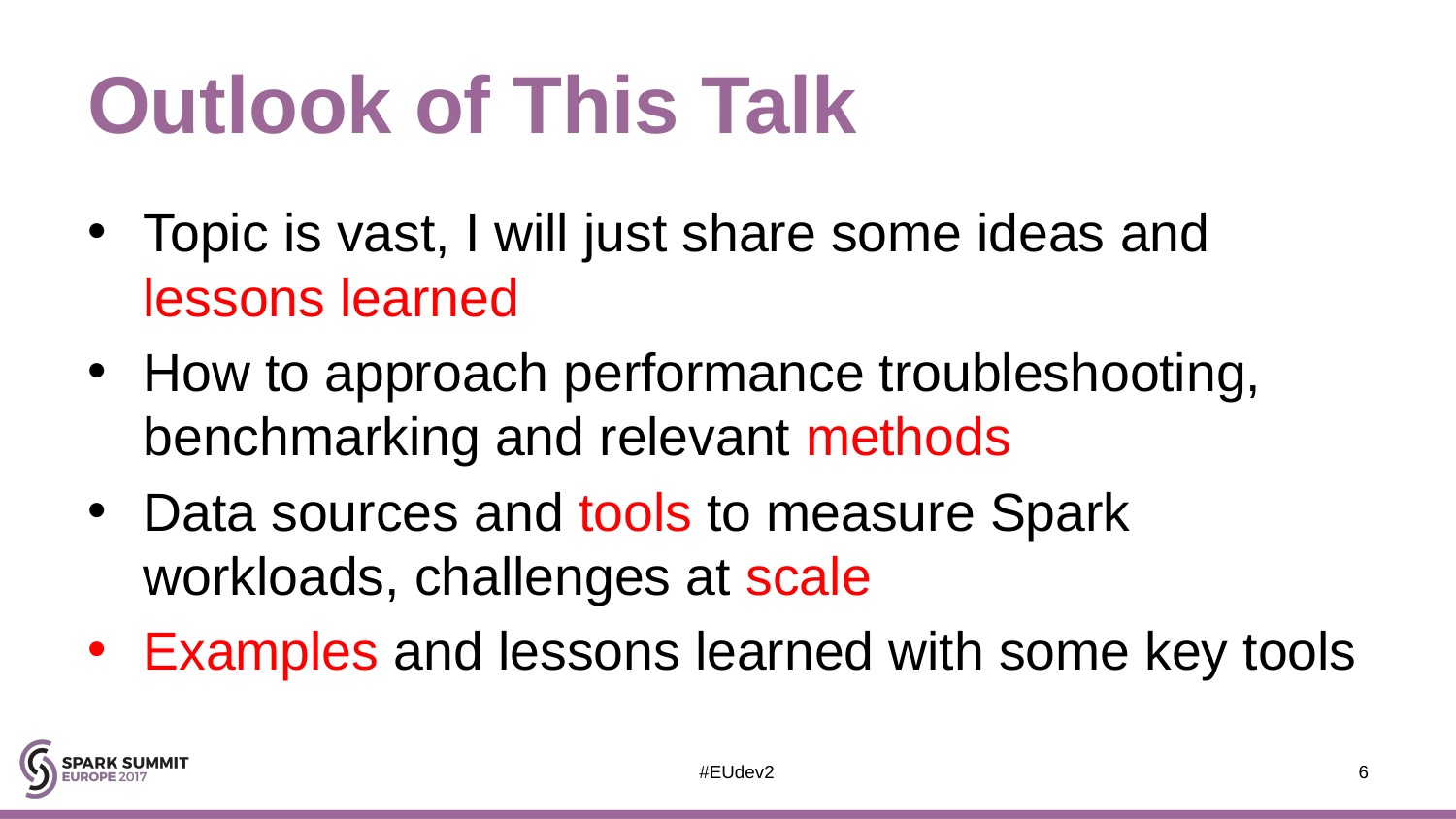

# Outlook of This Talk
Topic is vast, I will just share some ideas and lessons learned
How to approach performance troubleshooting, benchmarking and relevant methods
Data sources and tools to measure Spark workloads, challenges at scale
Examples and lessons learned with some key tools
#EUdev2
6